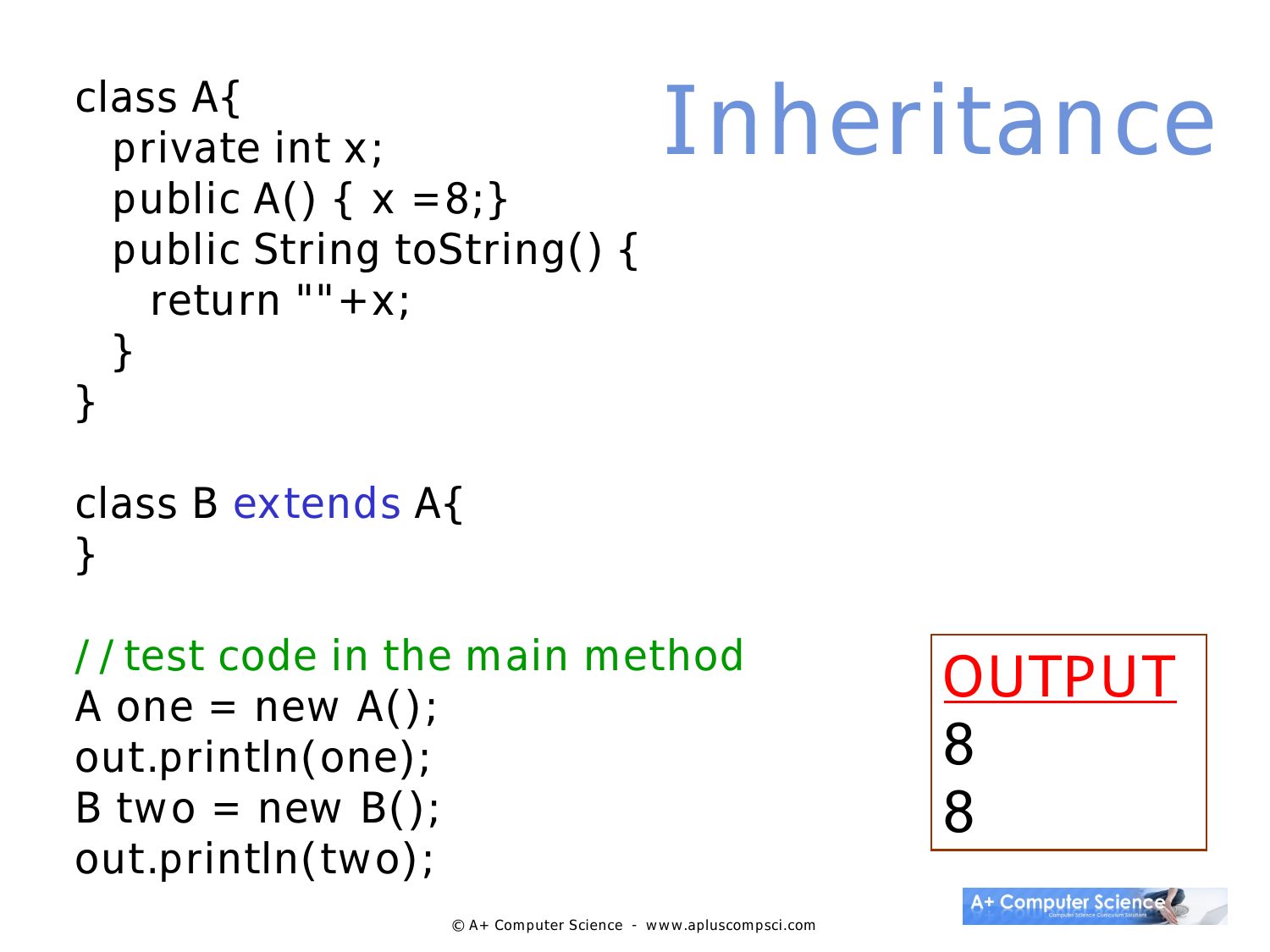

Inheritance
class A{
   private int x;
   public A() { x =8;}
   public String toString() {
      return ""+x;
   }
}

class B extends A{
}

//test code in the main method
A one = new A();
out.println(one);
B two = new B();
out.println(two);
OUTPUT
8
8

© A+ Computer Science  -  www.apluscompsci.com